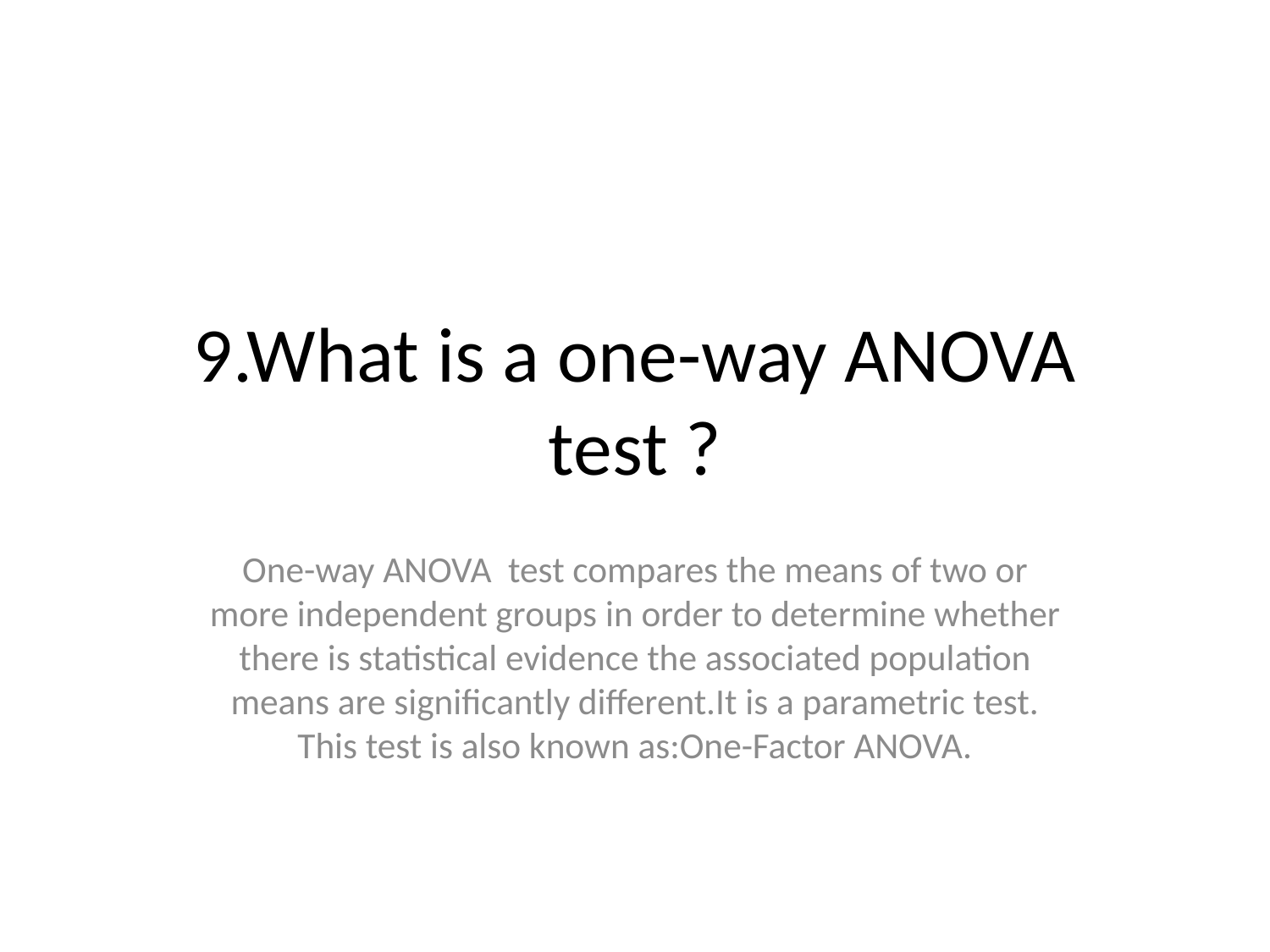

# 9.What is a one-way ANOVA test ?
One-way ANOVA  test compares the means of two or more independent groups in order to determine whether there is statistical evidence the associated population means are significantly different.It is a parametric test. This test is also known as:One-Factor ANOVA.